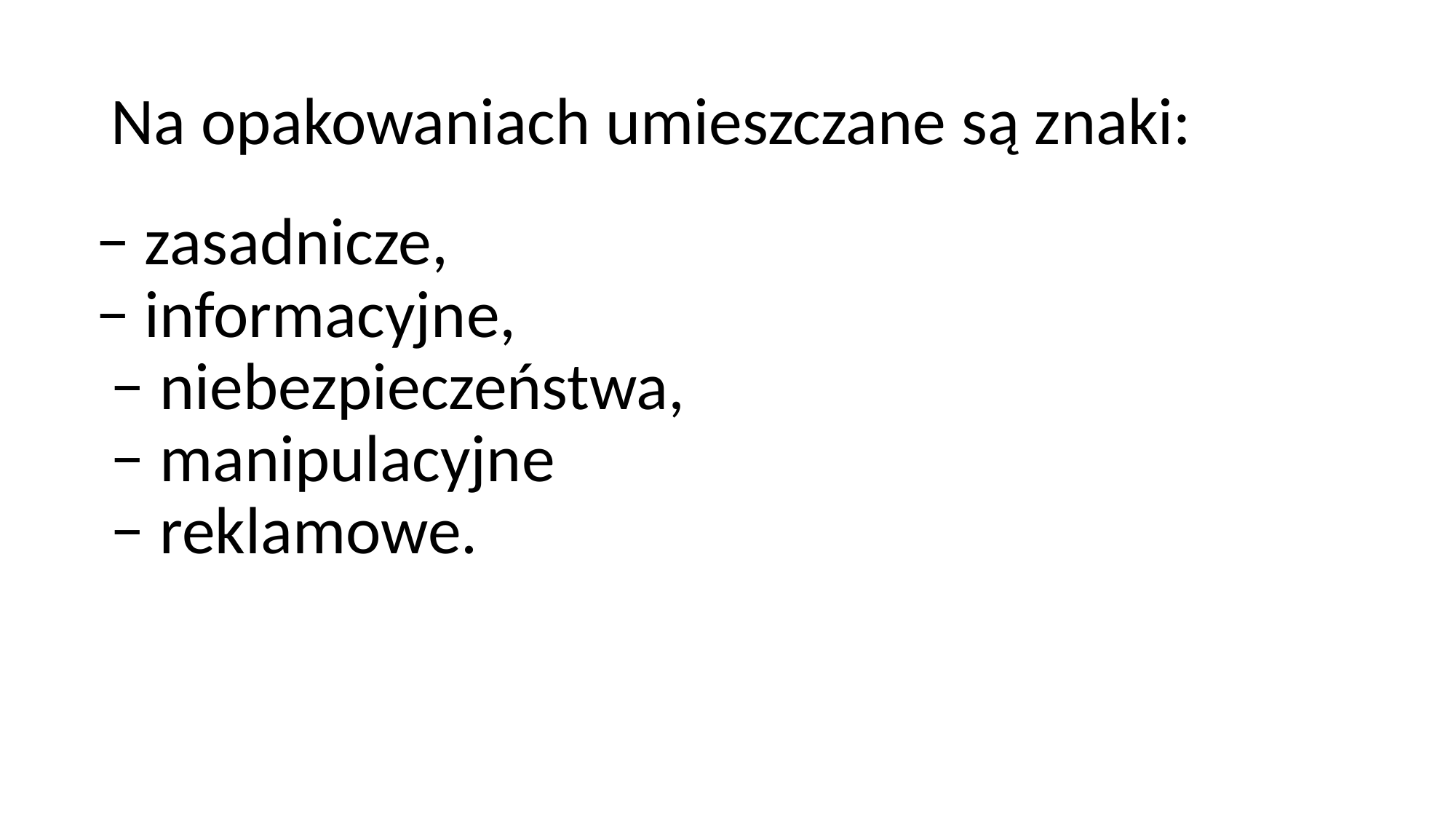

# Na opakowaniach umieszczane są znaki:
− zasadnicze,
− informacyjne,
 − niebezpieczeństwa,
 − manipulacyjne
 − reklamowe.